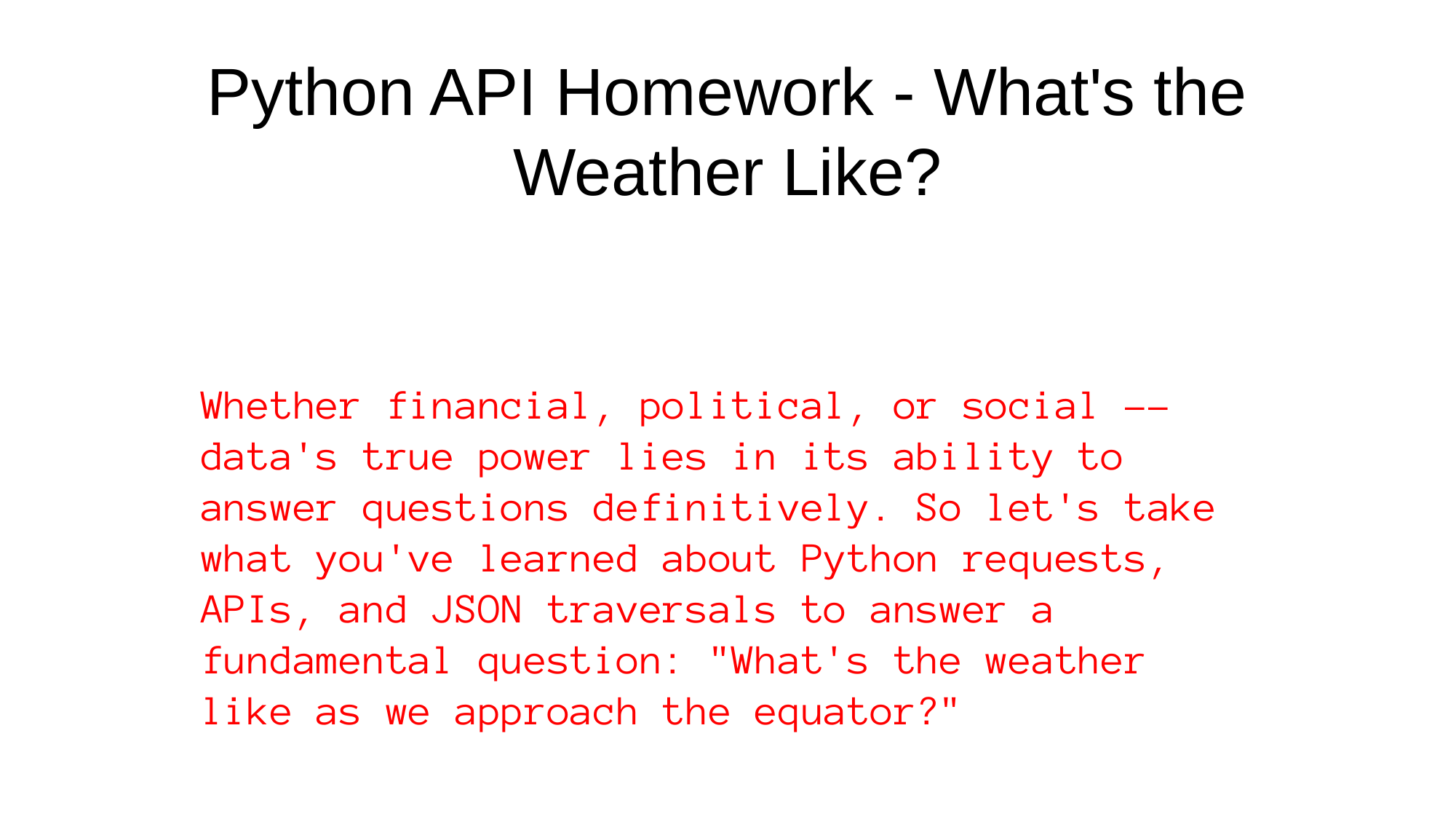

# Python API Homework - What's the Weather Like?
Whether financial, political, or social -- data's true power lies in its ability to answer questions definitively. So let's take what you've learned about Python requests, APIs, and JSON traversals to answer a fundamental question: "What's the weather like as we approach the equator?"